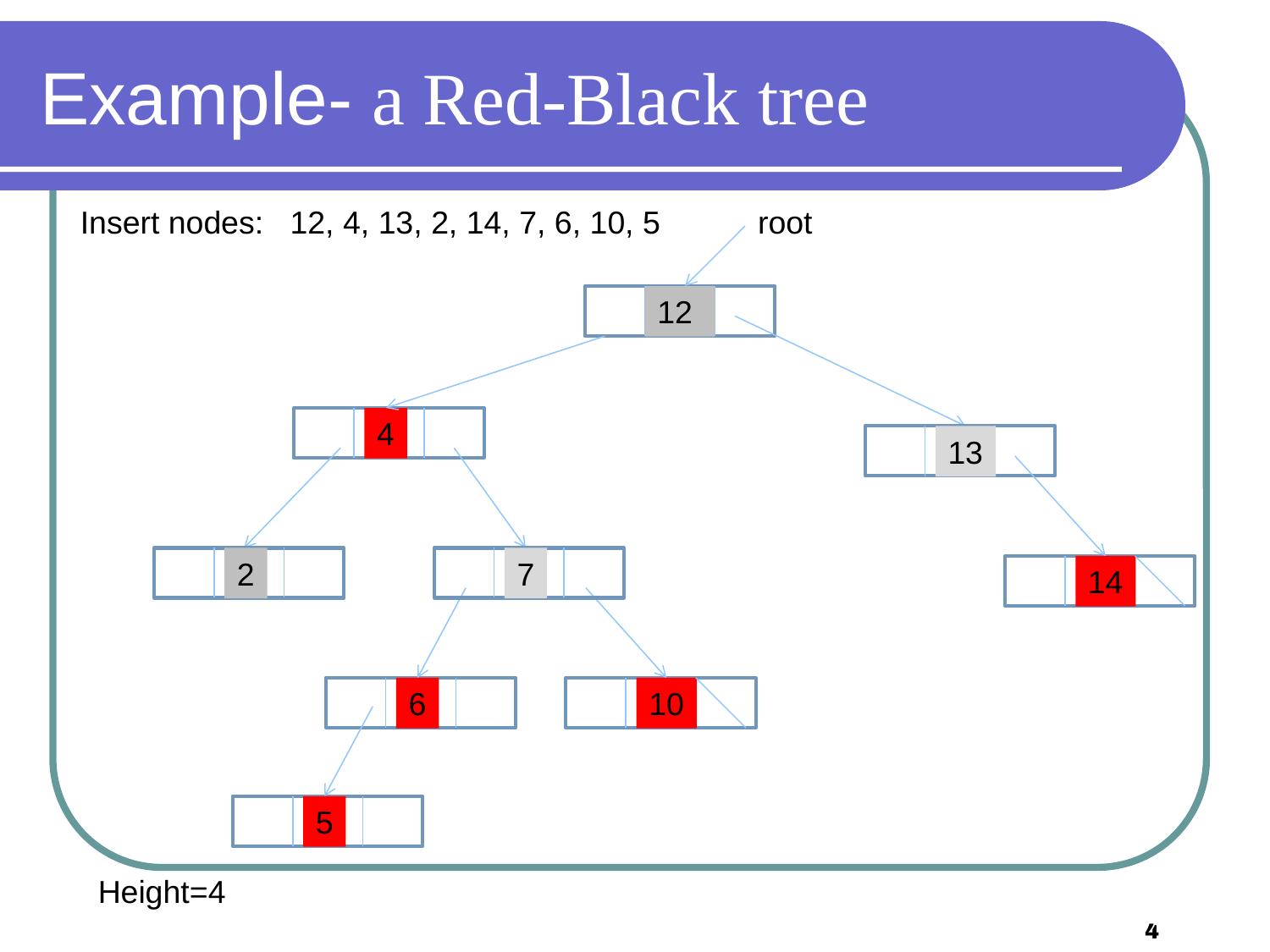

# Example- a Red-Black tree
Insert nodes:   12, 4, 13, 2, 14, 7, 6, 10, 5
root

12

4

13

2

7

14

6

10

5
Height=4
4